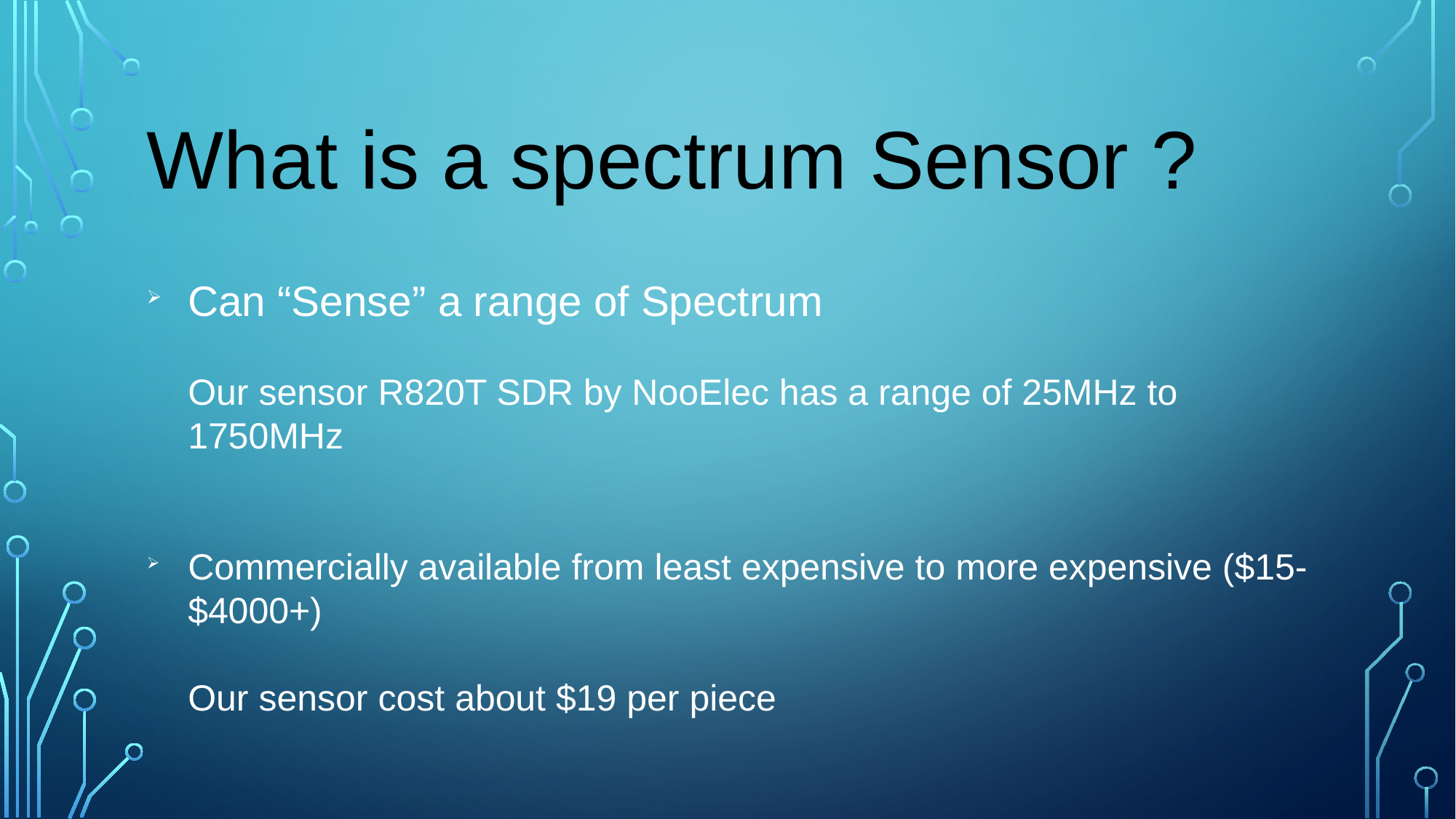

What is a spectrum Sensor ?
Can “Sense” a range of Spectrum
Our sensor R820T SDR by NooElec has a range of 25MHz to 1750MHz

Commercially available from least expensive to more expensive ($15-$4000+)
Our sensor cost about $19 per piece